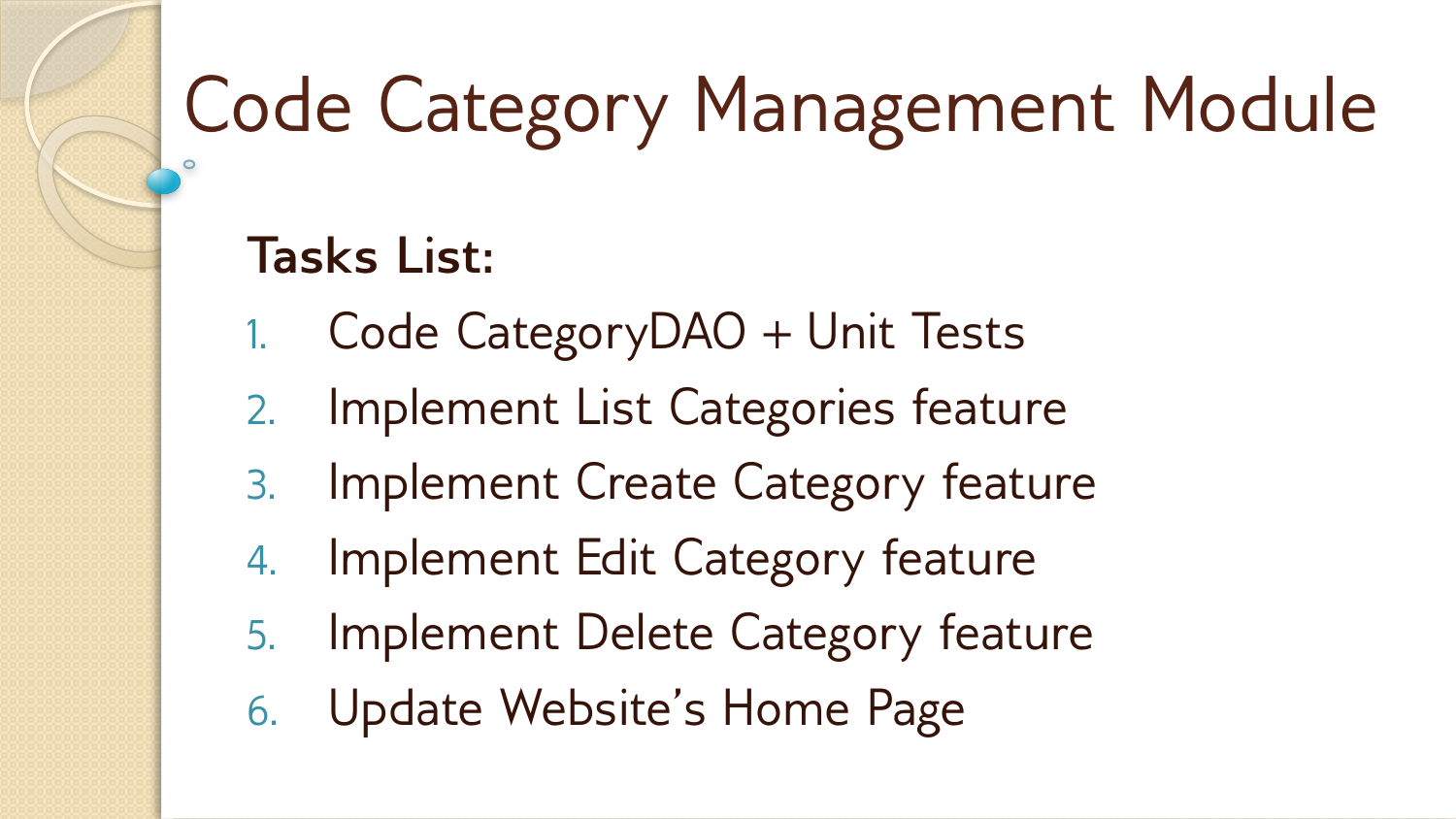

# Code Category Management Module
Tasks List:
Code CategoryDAO + Unit Tests
Implement List Categories feature
Implement Create Category feature
Implement Edit Category feature
Implement Delete Category feature
Update Website’s Home Page